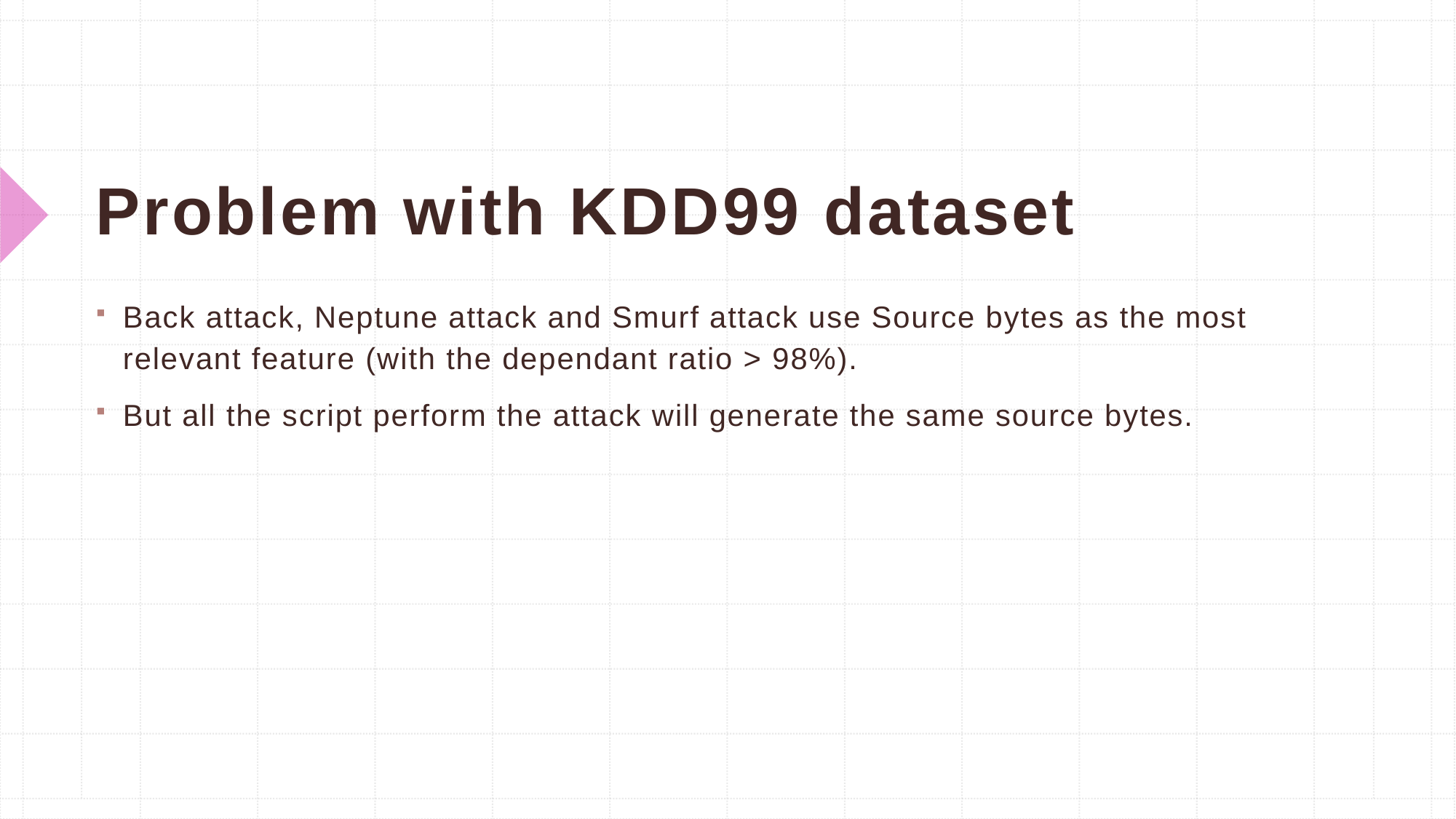

# Problem with KDD99 dataset
Back attack, Neptune attack and Smurf attack use Source bytes as the most relevant feature (with the dependant ratio > 98%).
But all the script perform the attack will generate the same source bytes.